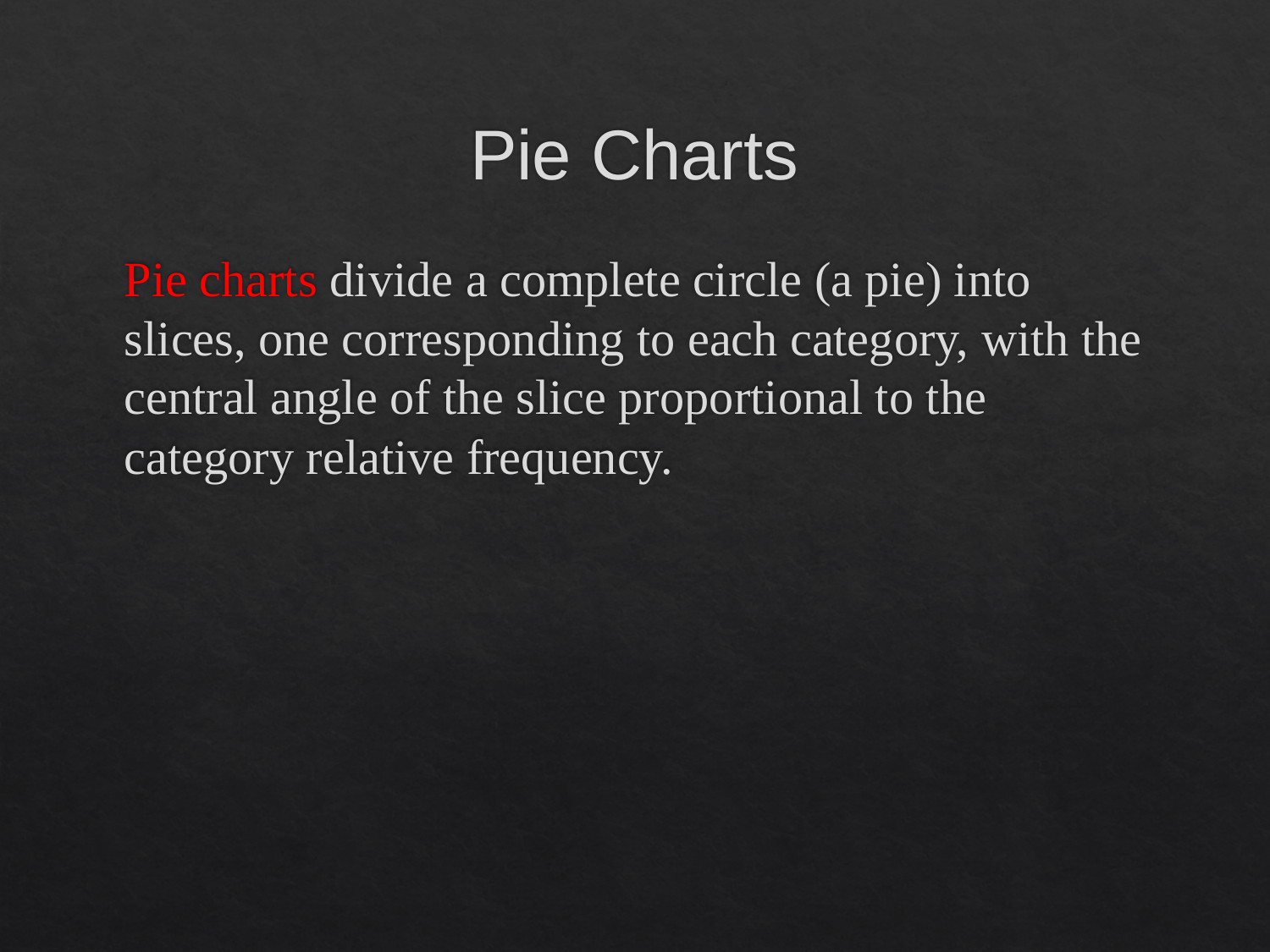

# Pie Charts
Pie charts divide a complete circle (a pie) into slices, one corresponding to each category, with the central angle of the slice proportional to the category relative frequency.